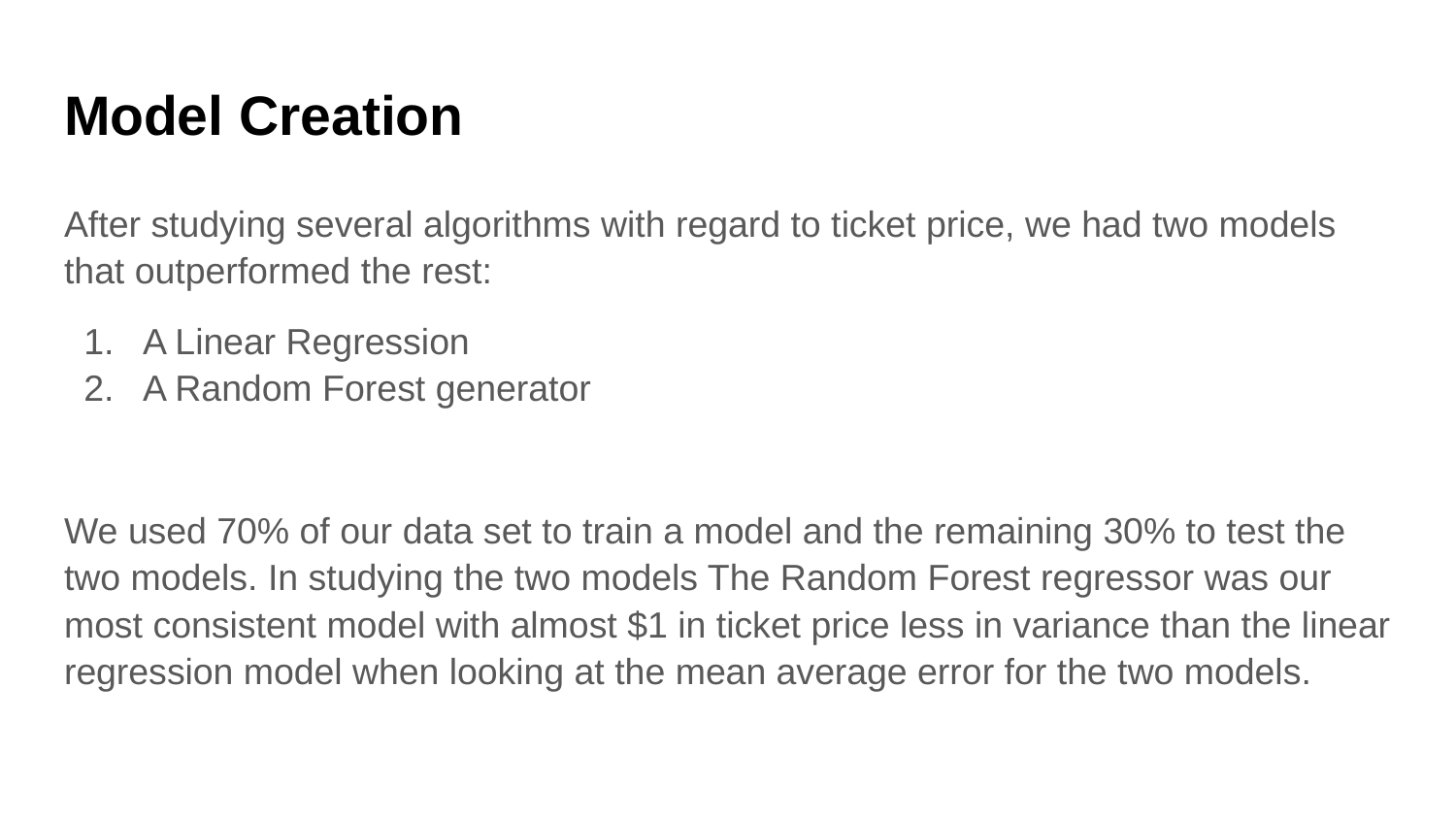

# Model Creation
After studying several algorithms with regard to ticket price, we had two models that outperformed the rest:
A Linear Regression
A Random Forest generator

We used 70% of our data set to train a model and the remaining 30% to test the two models. In studying the two models The Random Forest regressor was our most consistent model with almost $1 in ticket price less in variance than the linear regression model when looking at the mean average error for the two models.